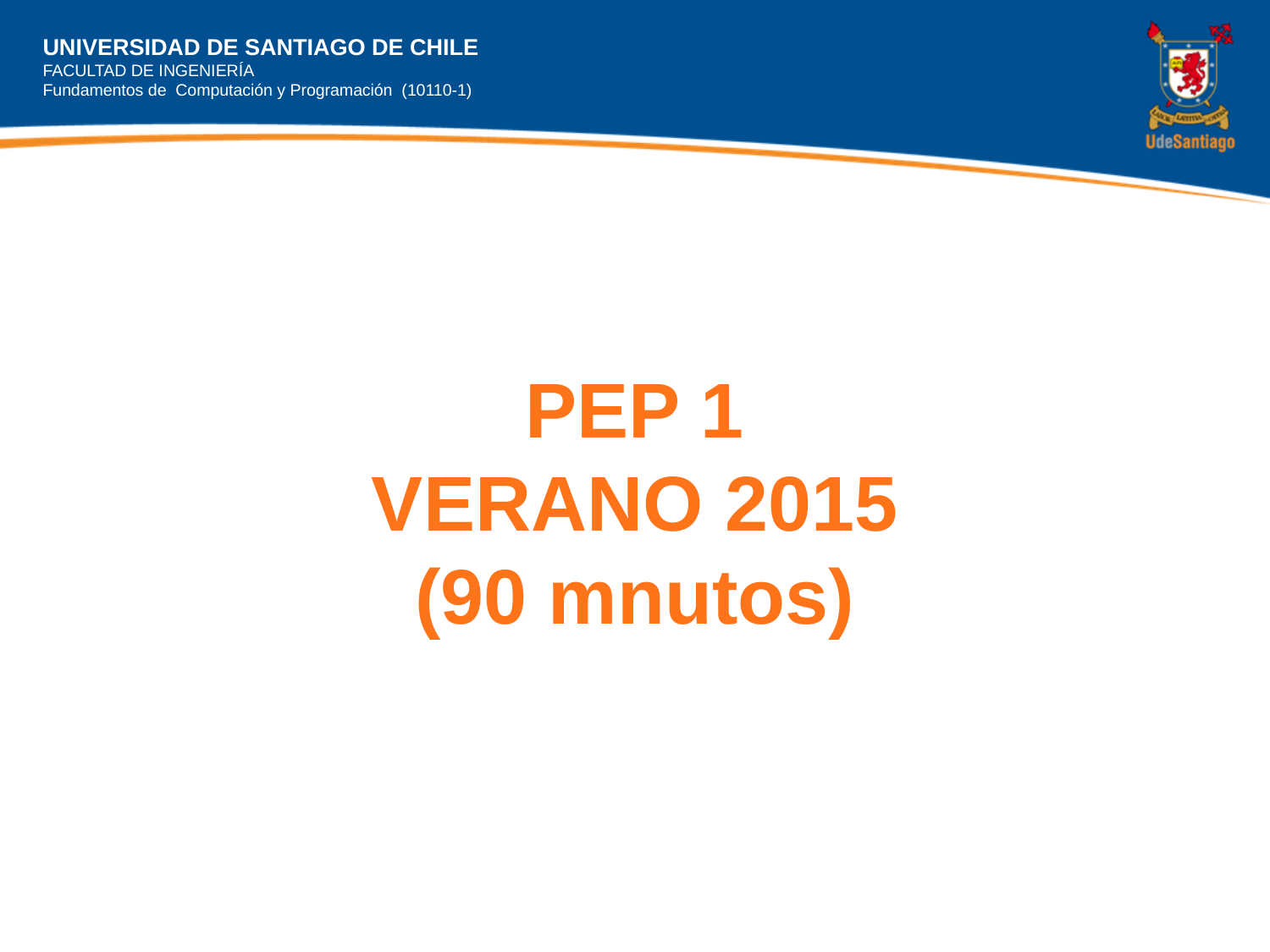

UNIVERSIDAD DE SANTIAGO DE CHILE
FACULTAD DE INGENIERÍA
Fundamentos de  Computación y Programación  (10110-1)
PEP 1
VERANO 2015
(90 mnutos)